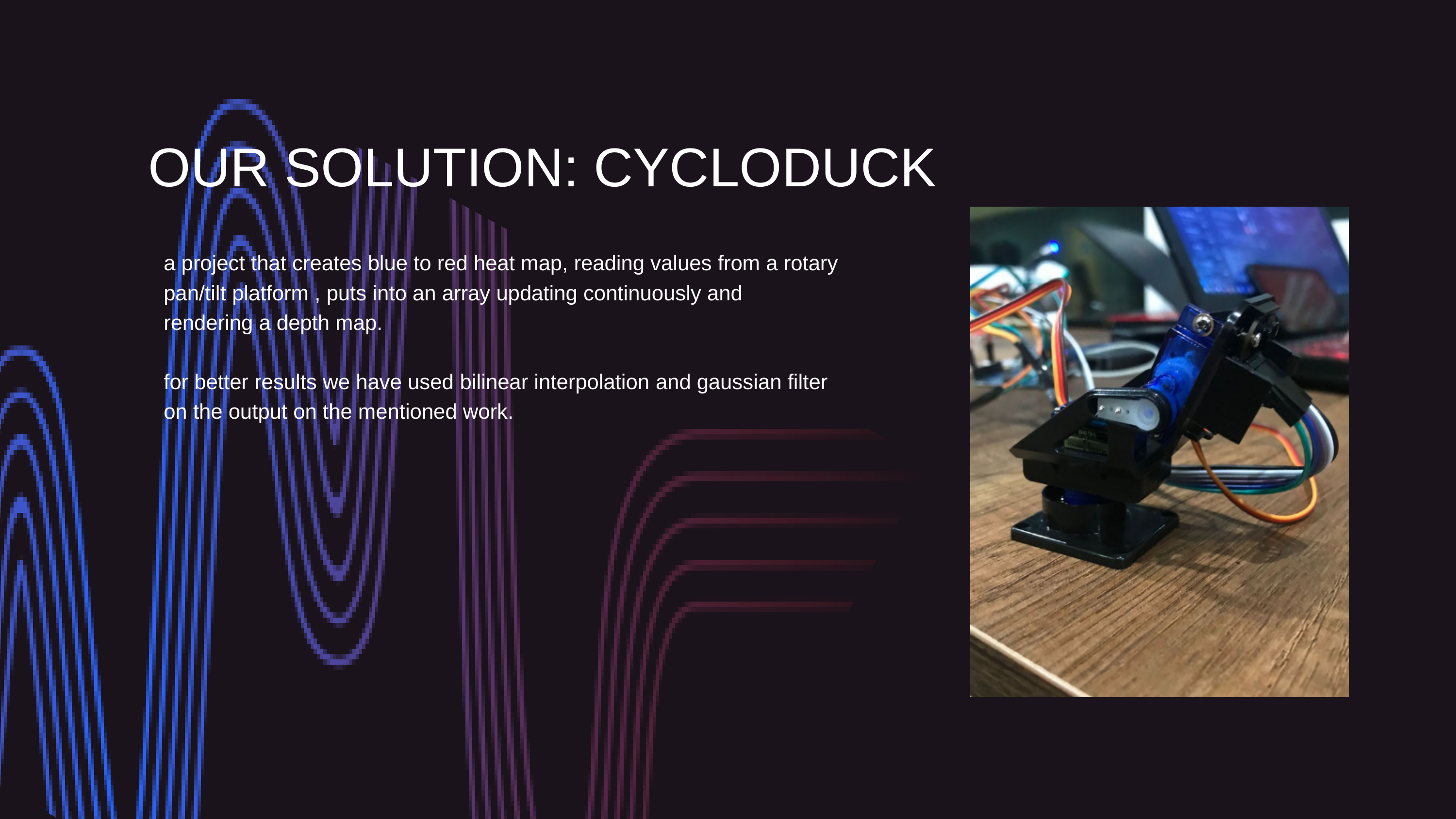

OUR SOLUTION: CYCLODUCK

| a project that creates blue to red heat map, reading values from a rotary pan/tilt platform , puts into an array updating continuously and rendering a depth map. for better results we have used bilinear interpolation and gaussian filter on the output on the mentioned work. |
| --- |